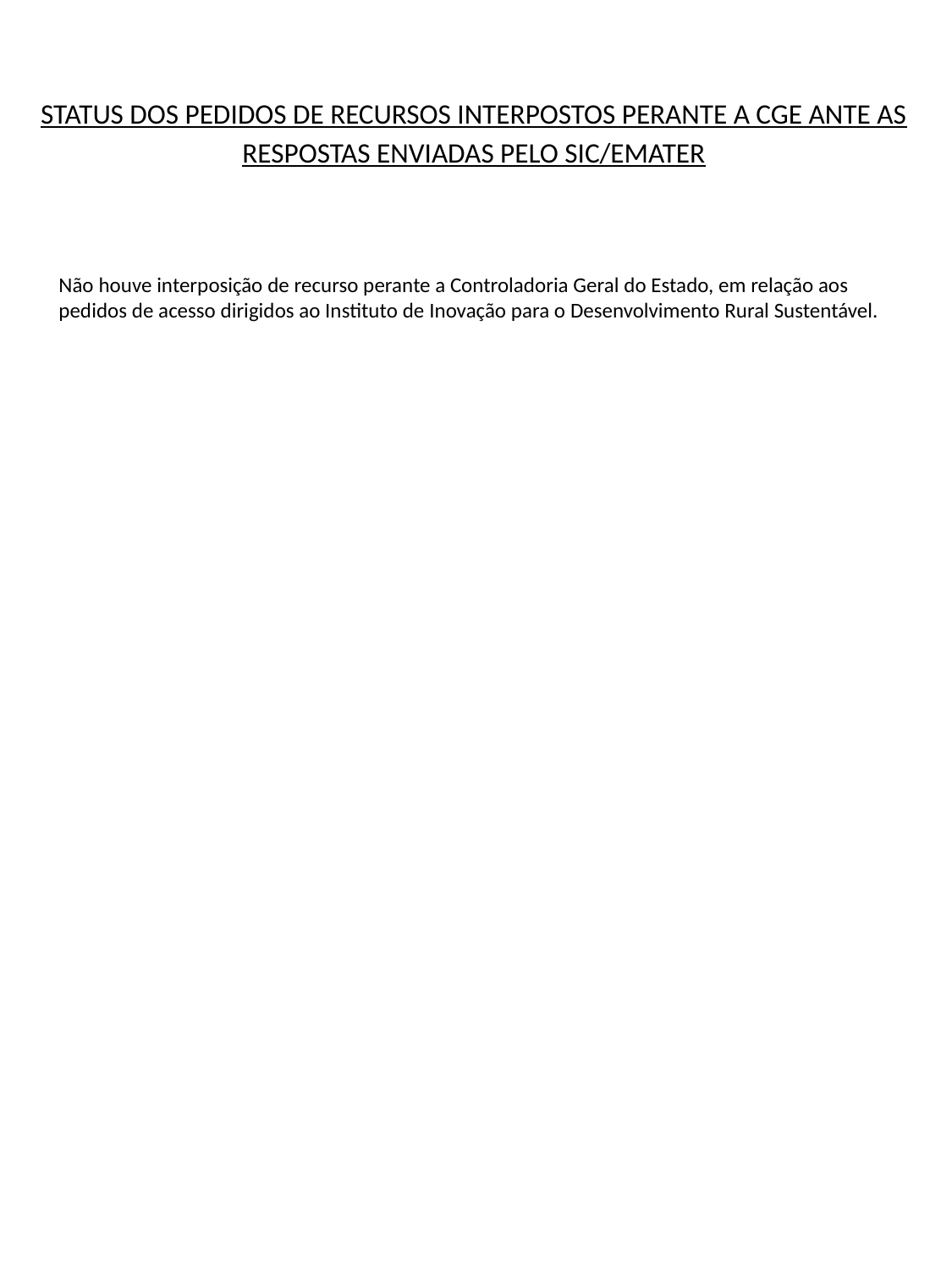

STATUS DOS PEDIDOS DE RECURSOS INTERPOSTOS PERANTE A CGE ANTE AS RESPOSTAS ENVIADAS PELO SIC/EMATER
Não houve interposição de recurso perante a Controladoria Geral do Estado, em relação aos pedidos de acesso dirigidos ao Instituto de Inovação para o Desenvolvimento Rural Sustentável.